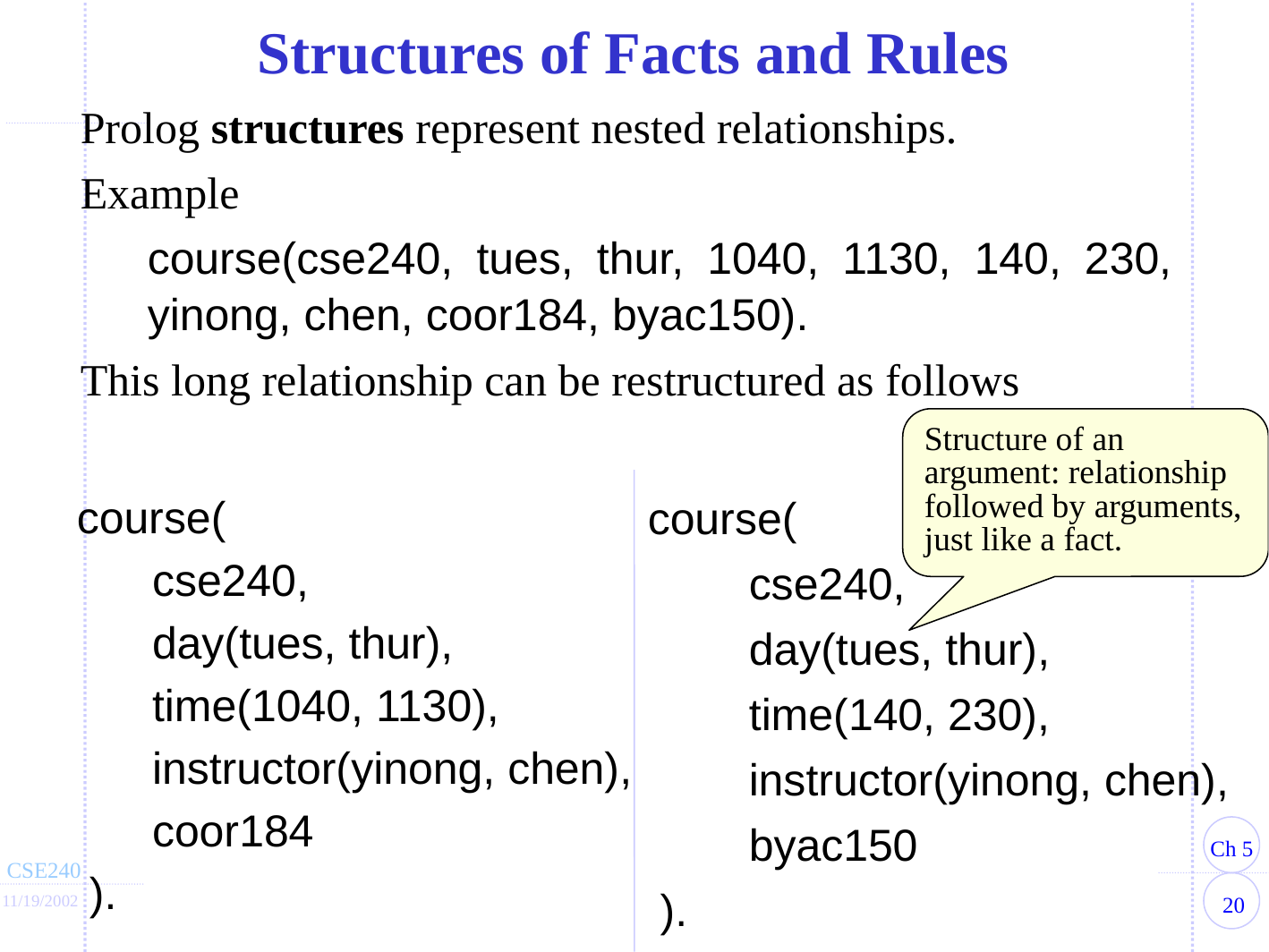

Structures of Facts and Rules
Prolog structures represent nested relationships.
Example
	course(cse240, tues, thur, 1040, 1130, 140, 230, yinong, chen, coor184, byac150).
This long relationship can be restructured as follows

Structure of an argument: relationship followed by arguments, just like a fact.

course(
	cse240,
	day(tues, thur),
	time(140, 230),
	instructor(yinong, chen),
	byac150
 ).
course(
	cse240,
	day(tues, thur),
	time(1040, 1130),
	instructor(yinong, chen),
	coor184
 ).